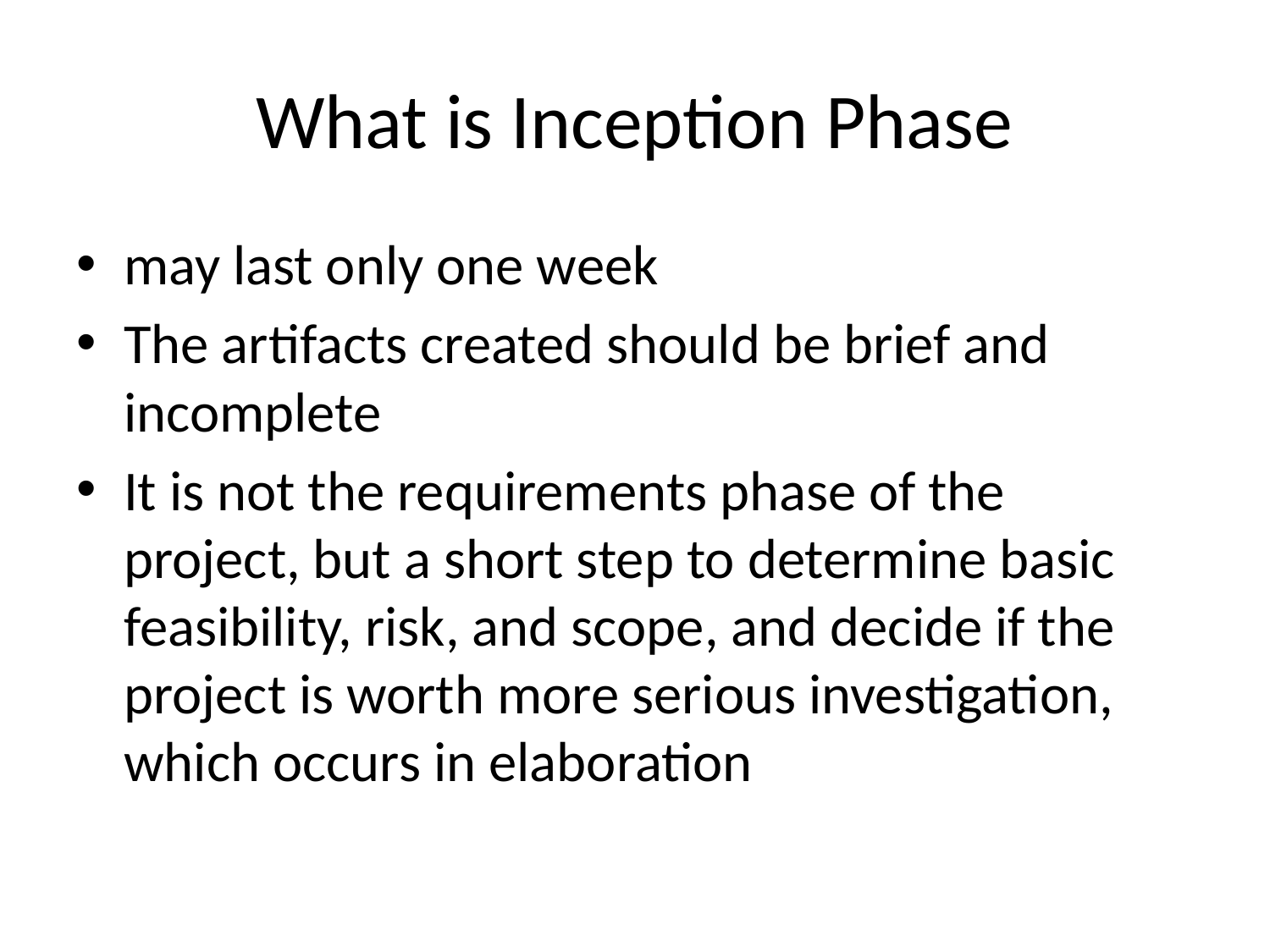

# What is Inception Phase
may last only one week
The artifacts created should be brief and incomplete
It is not the requirements phase of the project, but a short step to determine basic feasibility, risk, and scope, and decide if the project is worth more serious investigation, which occurs in elaboration